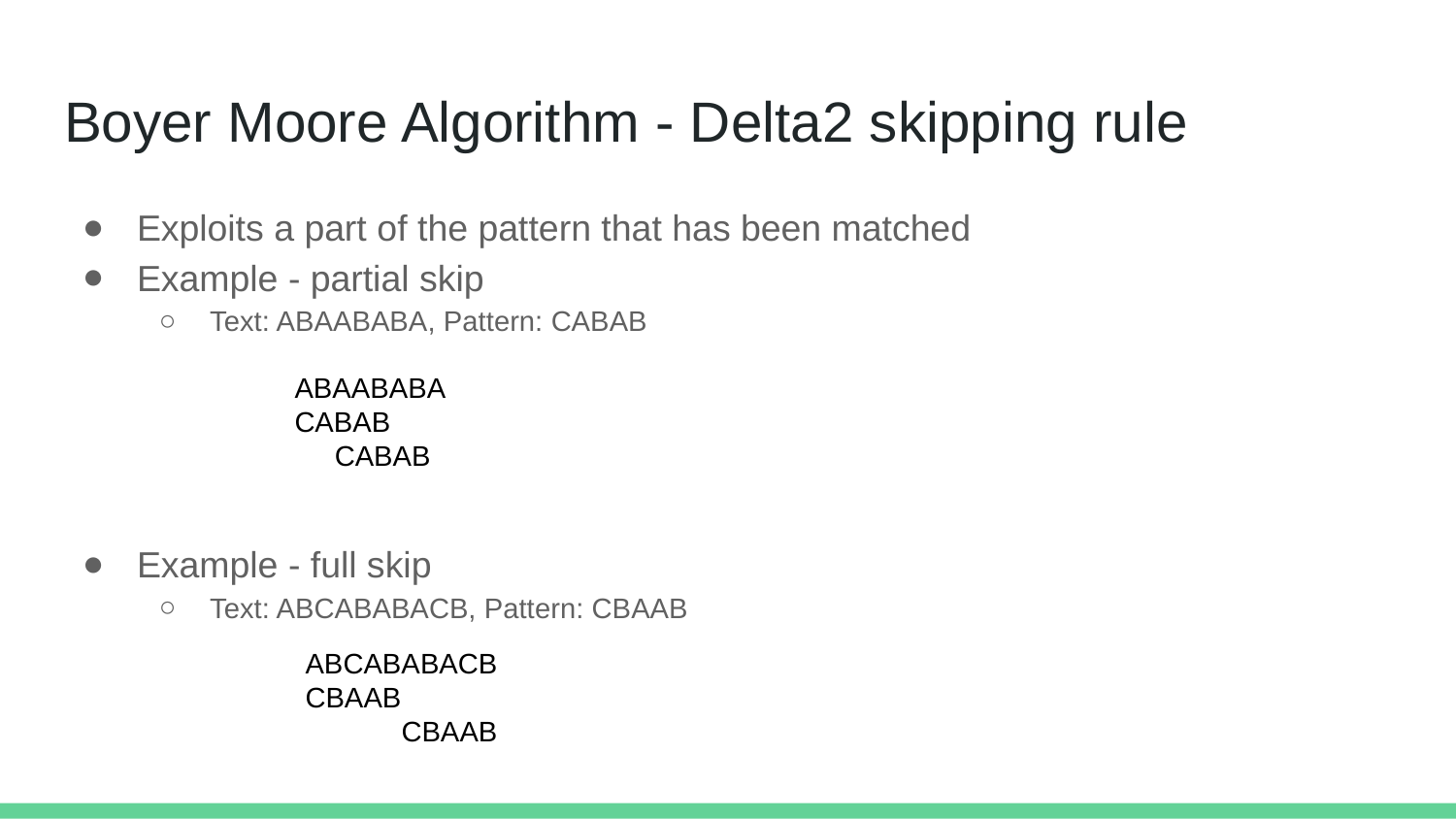

# Boyer Moore Algorithm - Delta2 skipping rule
Exploits a part of the pattern that has been matched
Example - partial skip
Text: ABAABABA, Pattern: CABAB

Example - full skip
Text: ABCABABACB, Pattern: CBAAB

ABAABABA
CABAB
     CABAB
ABCABABACB
CBAAB
            CBAAB